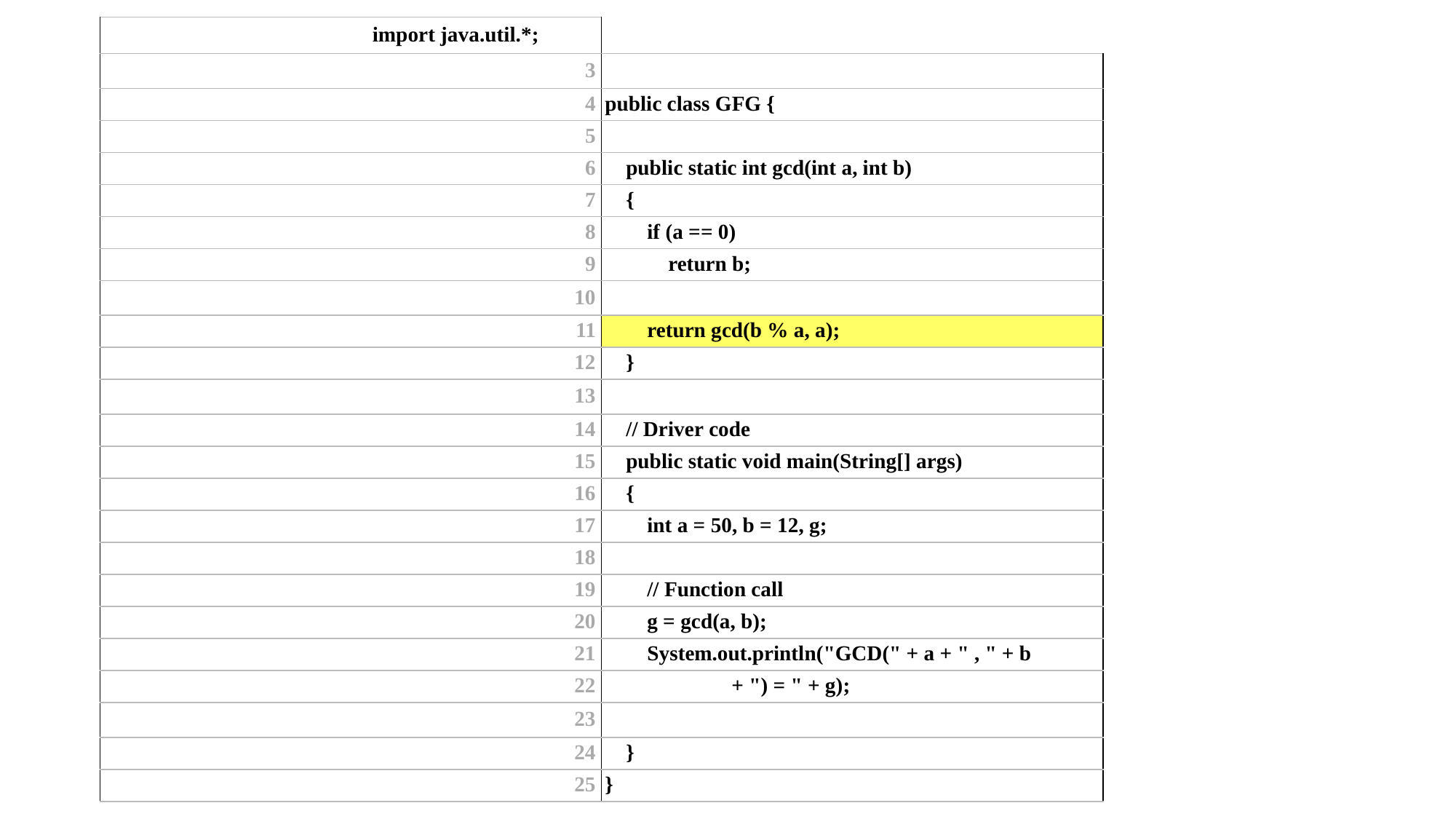

| import java.util.\*; |  |
| --- | --- |
| 3 |  |
| 4 | public class GFG { |
| 5 |  |
| 6 | public static int gcd(int a, int b) |
| 7 | { |
| 8 | if (a == 0) |
| 9 | return b; |
| 10 |  |
| 11 | return gcd(b % a, a); |
| 12 | } |
| 13 |  |
| 14 | // Driver code |
| 15 | public static void main(String[] args) |
| 16 | { |
| 17 | int a = 50, b = 12, g; |
| 18 |  |
| 19 | // Function call |
| 20 | g = gcd(a, b); |
| 21 | System.out.println("GCD(" + a + " , " + b |
| 22 | + ") = " + g); |
| 23 |  |
| 24 | } |
| 25 | } |
#